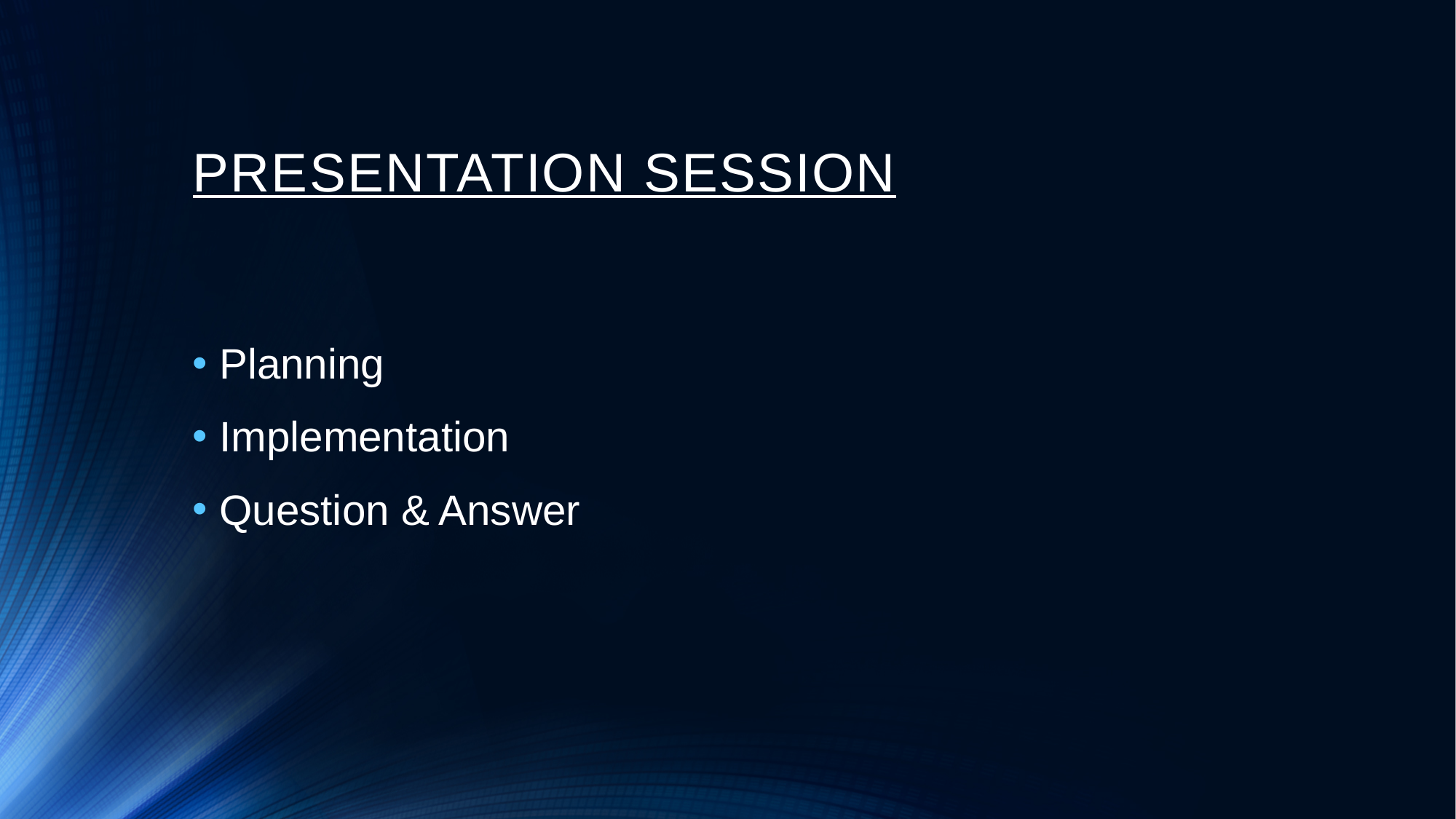

# PRESENTATION SESSION
Planning
Implementation
Question & Answer